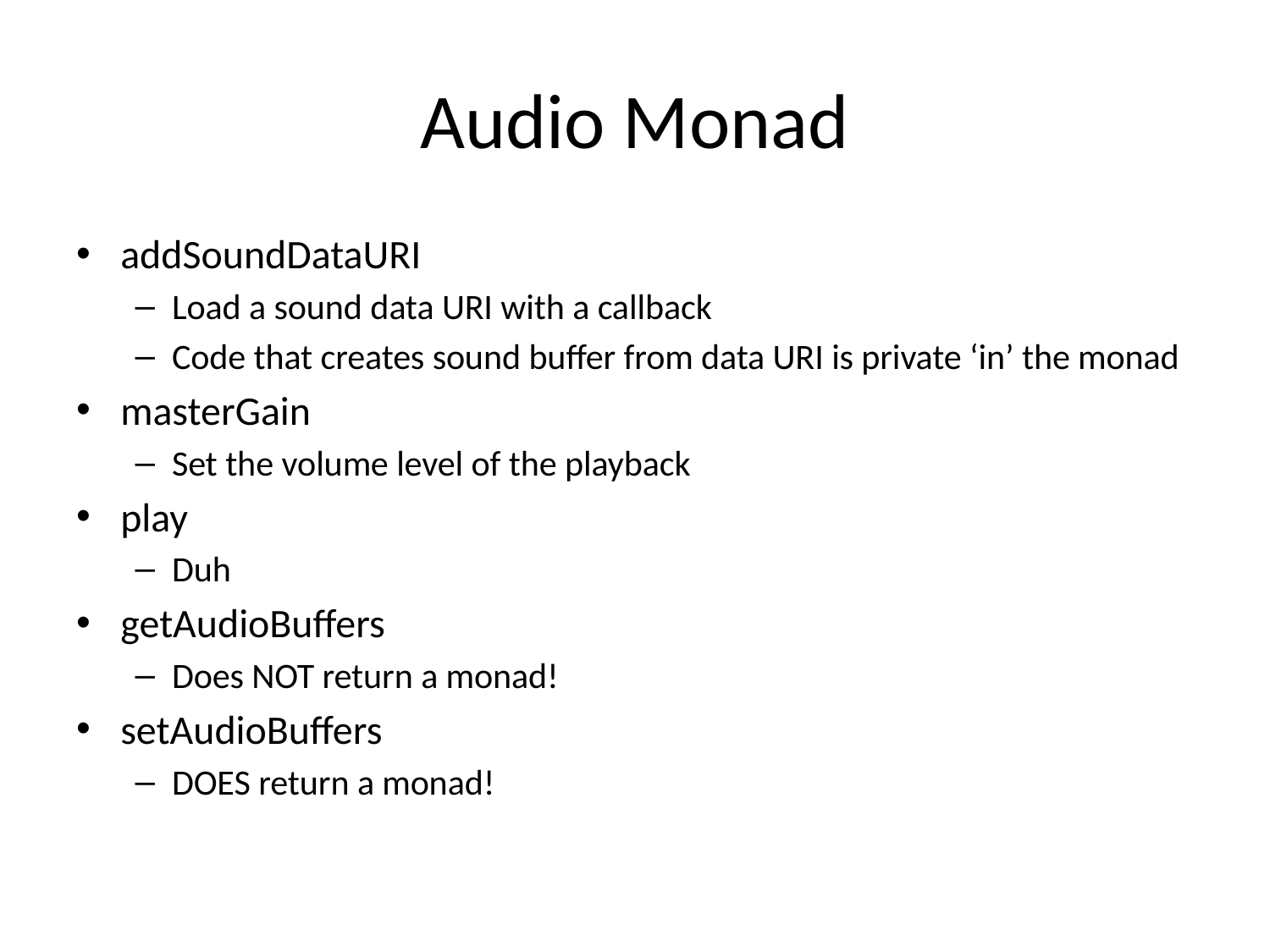

# Audio Monad
addSoundDataURI
Load a sound data URI with a callback
Code that creates sound buffer from data URI is private ‘in’ the monad
masterGain
Set the volume level of the playback
play
Duh
getAudioBuffers
Does NOT return a monad!
setAudioBuffers
DOES return a monad!